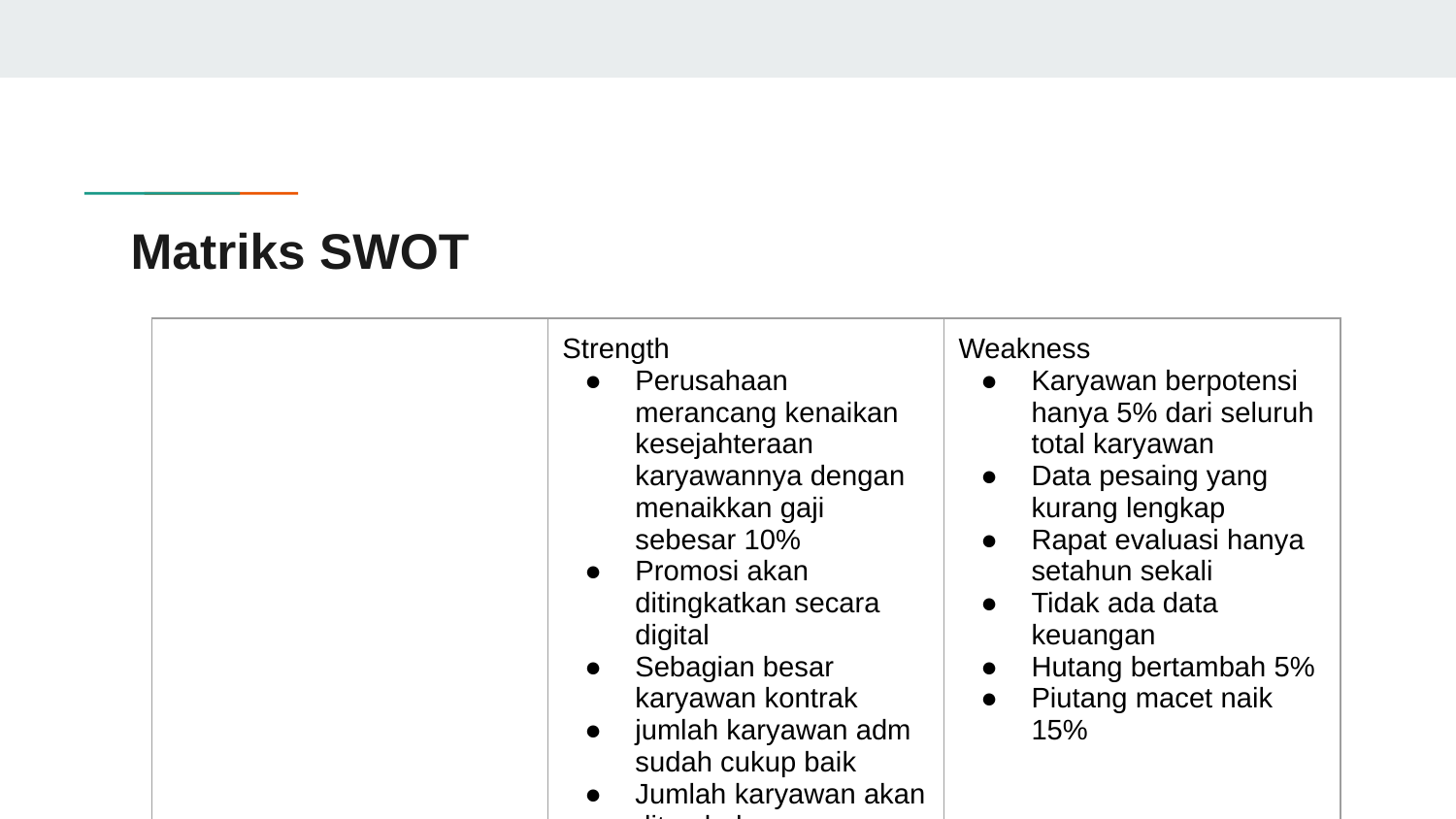

# Matriks SWOT
|  | Strength Perusahaan merancang kenaikan kesejahteraan karyawannya dengan menaikkan gaji sebesar 10% Promosi akan ditingkatkan secara digital Sebagian besar karyawan kontrak jumlah karyawan adm sudah cukup baik Jumlah karyawan akan ditambah Akan dilakukan pengembangan pasar Target penjualan rumah 70% hampir tercapai Peningkatan permintaan penjualan yang signifikan | Weakness Karyawan berpotensi hanya 5% dari seluruh total karyawan Data pesaing yang kurang lengkap Rapat evaluasi hanya setahun sekali Tidak ada data keuangan Hutang bertambah 5% Piutang macet naik 15% |
| --- | --- | --- |
| Opportunities Kebijakan dari pemerintah tidak ada perubahan Mendapat suply dana dari investor sebesar 10 % dari total Asset lancar Terdapat pengabulan permohonan kredit bank sebesar 20% dari assets lancar Tren harga rumah meningkat | Menaikan target perusahaan Meningkatkan cakupan pembangunan properti Menambah karyawan Memperluas cakupan bisnis (tidak hanya pembangunan di perumahan saja) | Meningkatkan kualitas SDM (mis., memberi pelatihan) Melakukan riset pasar Mengevaluasi manajemen keuangan |
| Threats Harga bahan bangunan meningkat Terdapat pesaing kuat yang dapat menguasai pasar SDM pesaing sangat kompeten dibandingkan SDM perusahaan | Menyesuaikan harga penjualan Menyeleksi perusahaan/personal yang akan melakukan piutang | Menekan biaya pengeluaran untuk mengurangi beban hutang Melakukan rapat evaluasi setiap minggu |